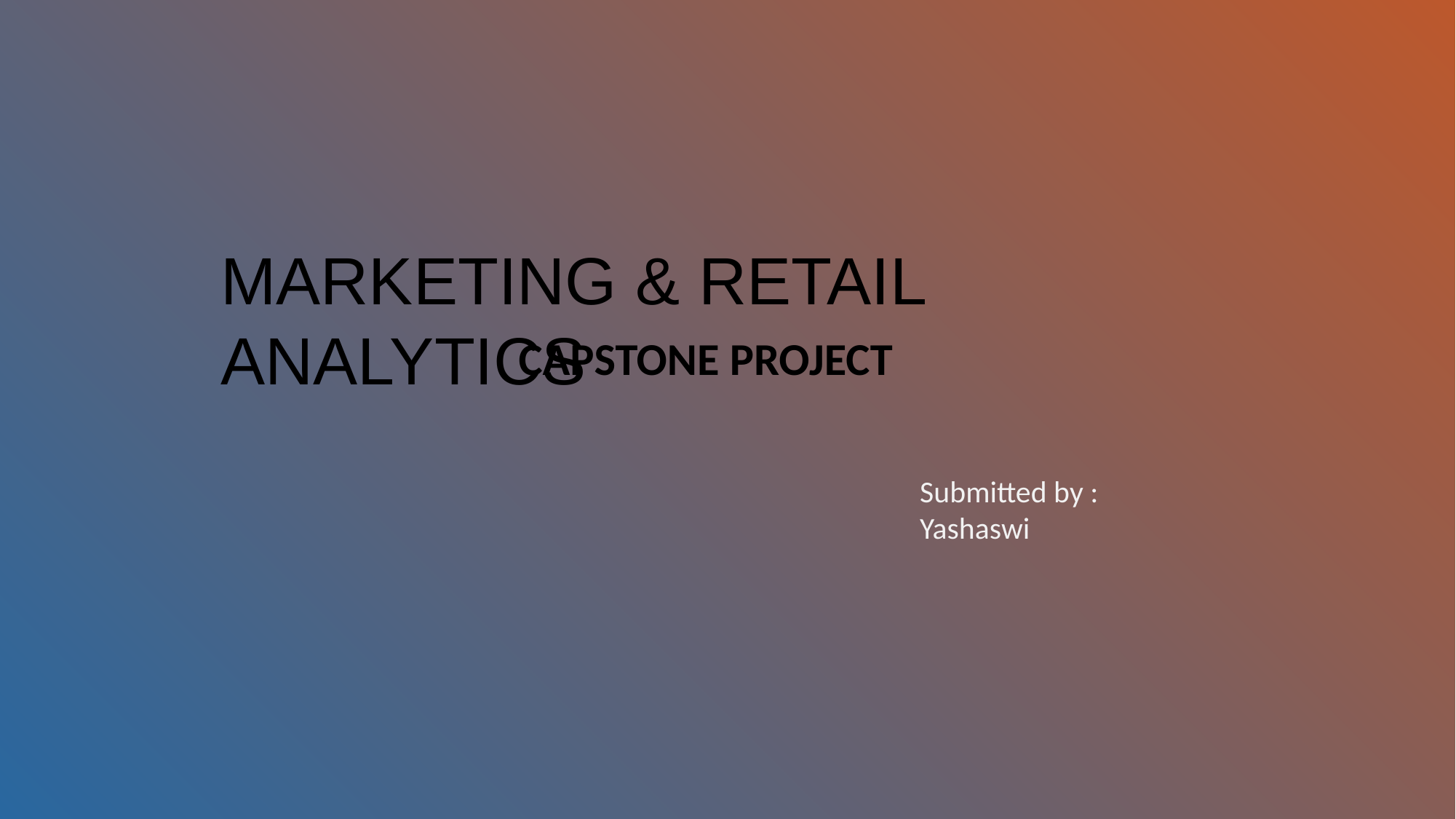

MARKETING & RETAIL ANALYTICS
CAPSTONE PROJECT
Submitted by :
Yashaswi